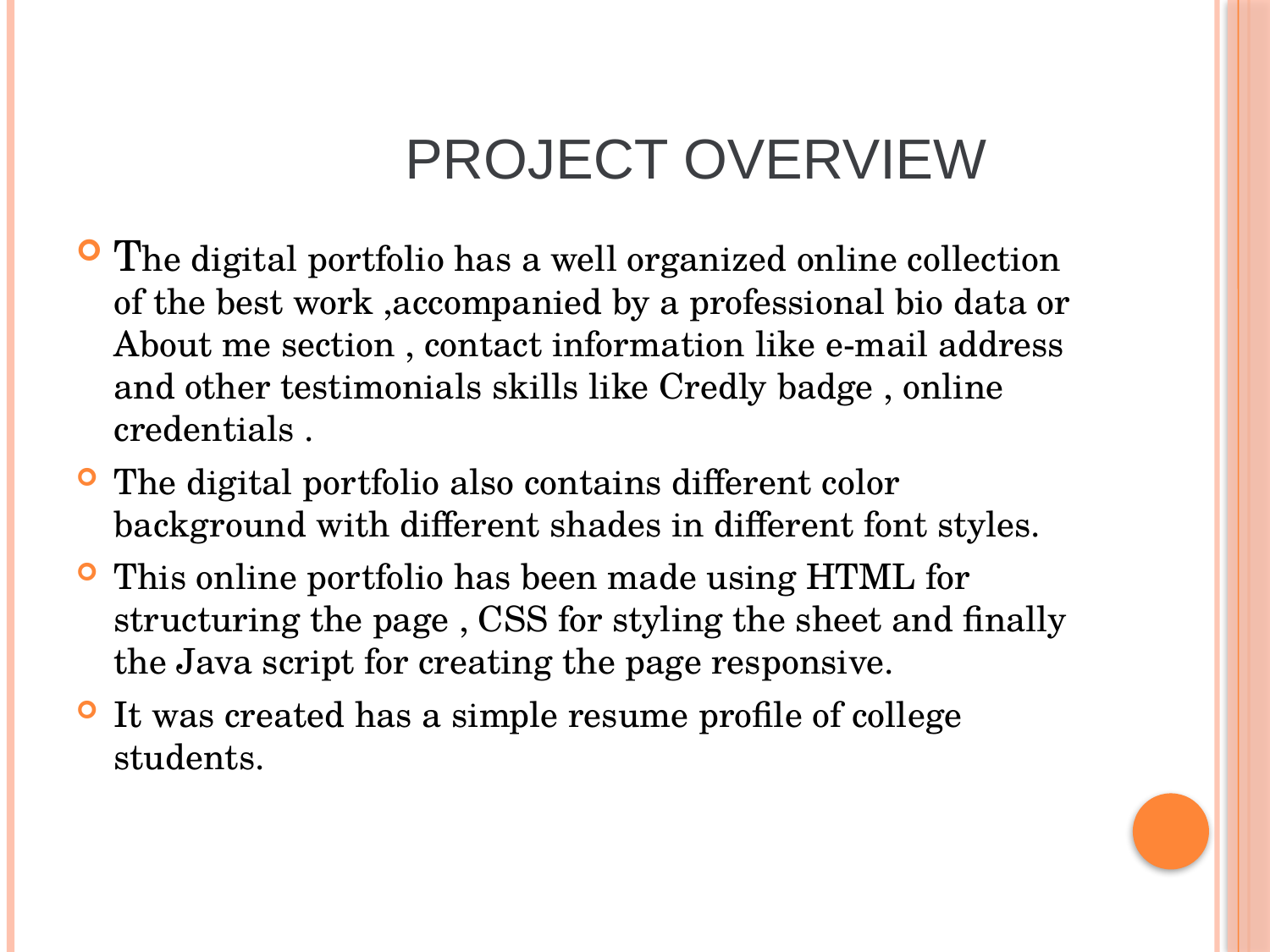

# PROJECT OVERVIEW
The digital portfolio has a well organized online collection of the best work ,accompanied by a professional bio data or About me section , contact information like e-mail address and other testimonials skills like Credly badge , online credentials .
The digital portfolio also contains different color background with different shades in different font styles.
This online portfolio has been made using HTML for structuring the page , CSS for styling the sheet and finally the Java script for creating the page responsive.
It was created has a simple resume profile of college students.